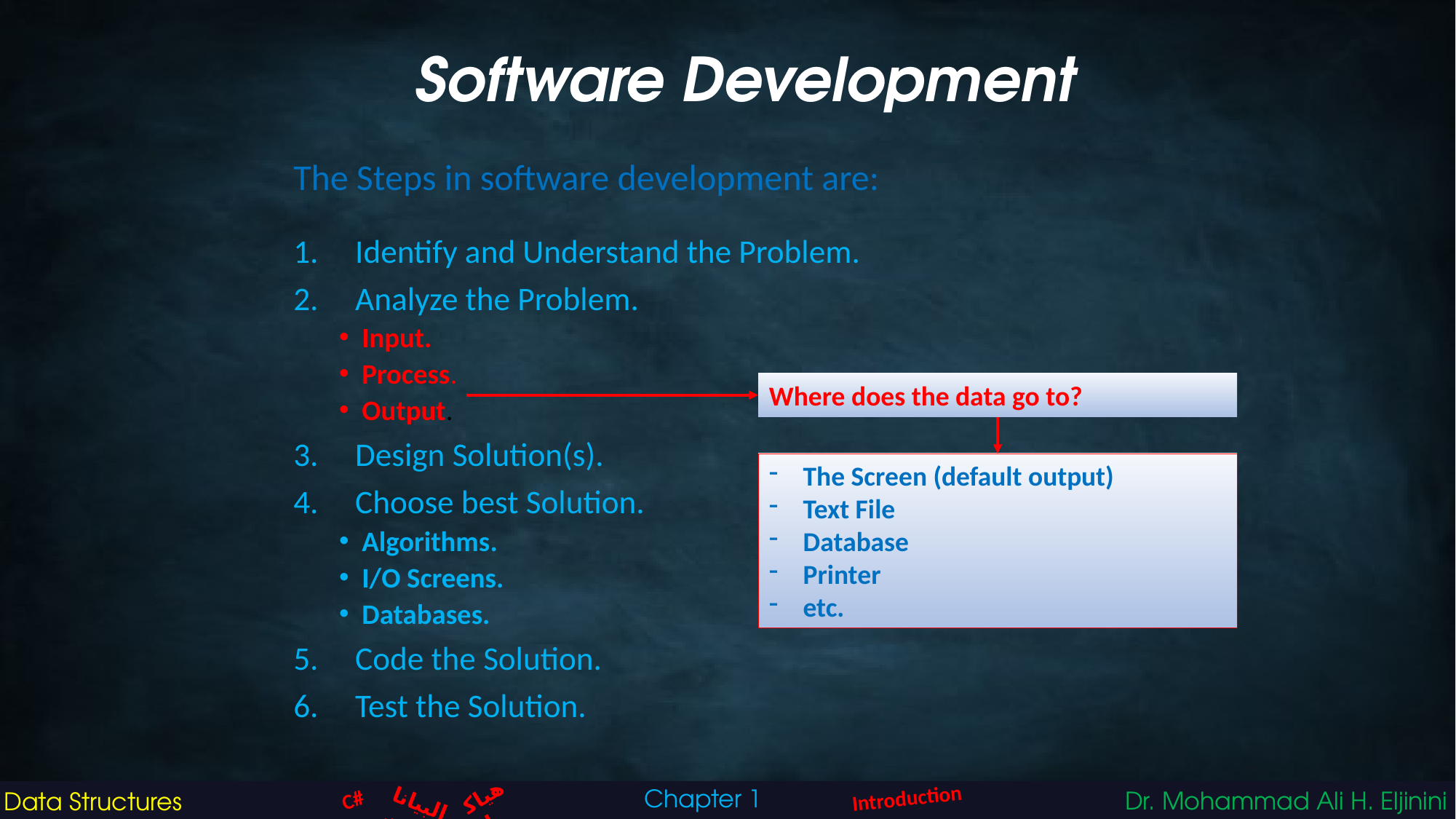

Software Development
The Steps in software development are:
Identify and Understand the Problem.
Analyze the Problem.
Input.
Process.
Output.
Design Solution(s).
Choose best Solution.
Algorithms.
I/O Screens.
Databases.
Code the Solution.
Test the Solution.

Where does the data go to?
The Screen (default output)
Text File
Database
Printer
etc.